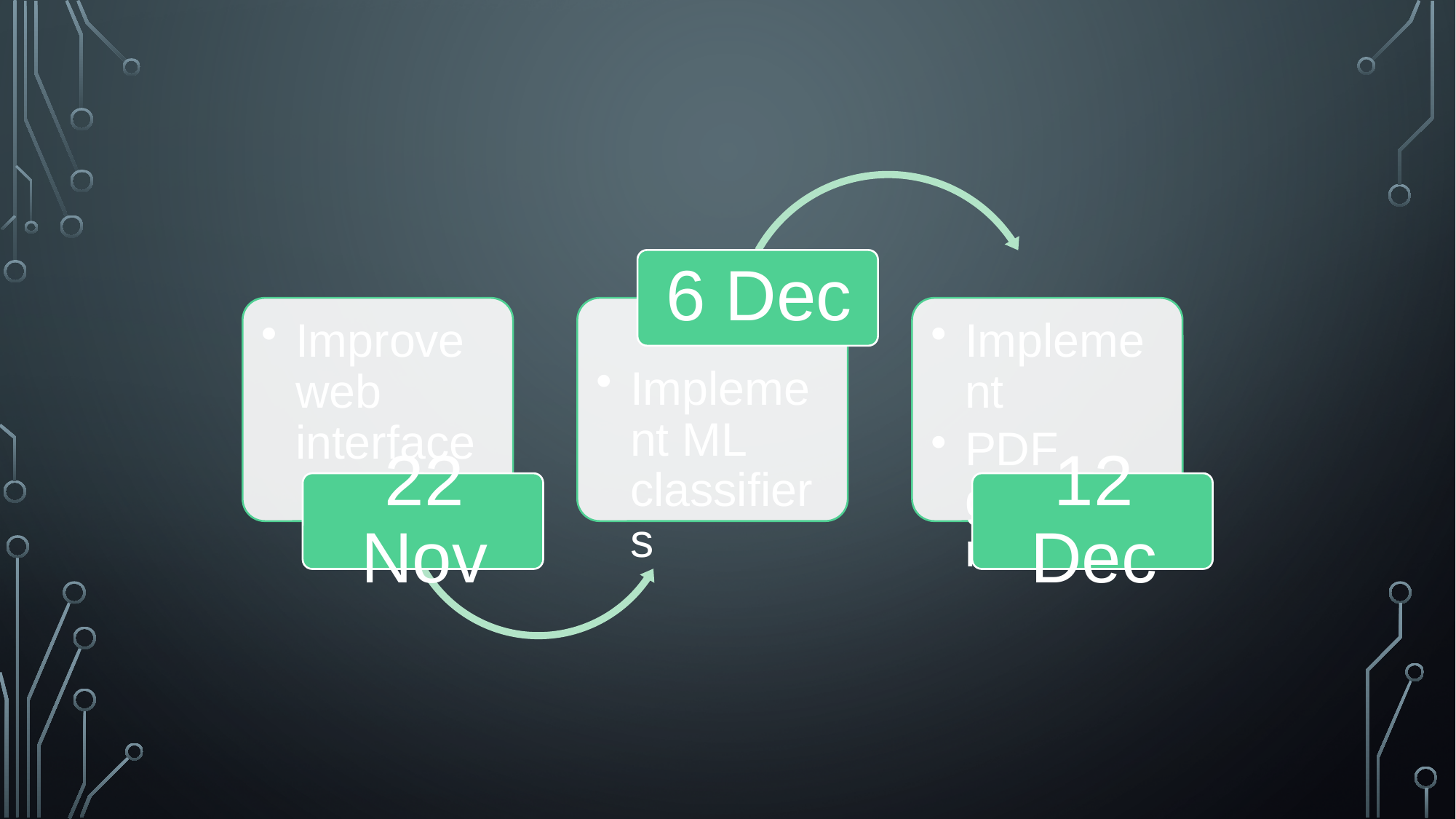

Improve web interface
22 Nov
Implement ML classifiers
6 Dec
Implement
PDF generation
12 Dec